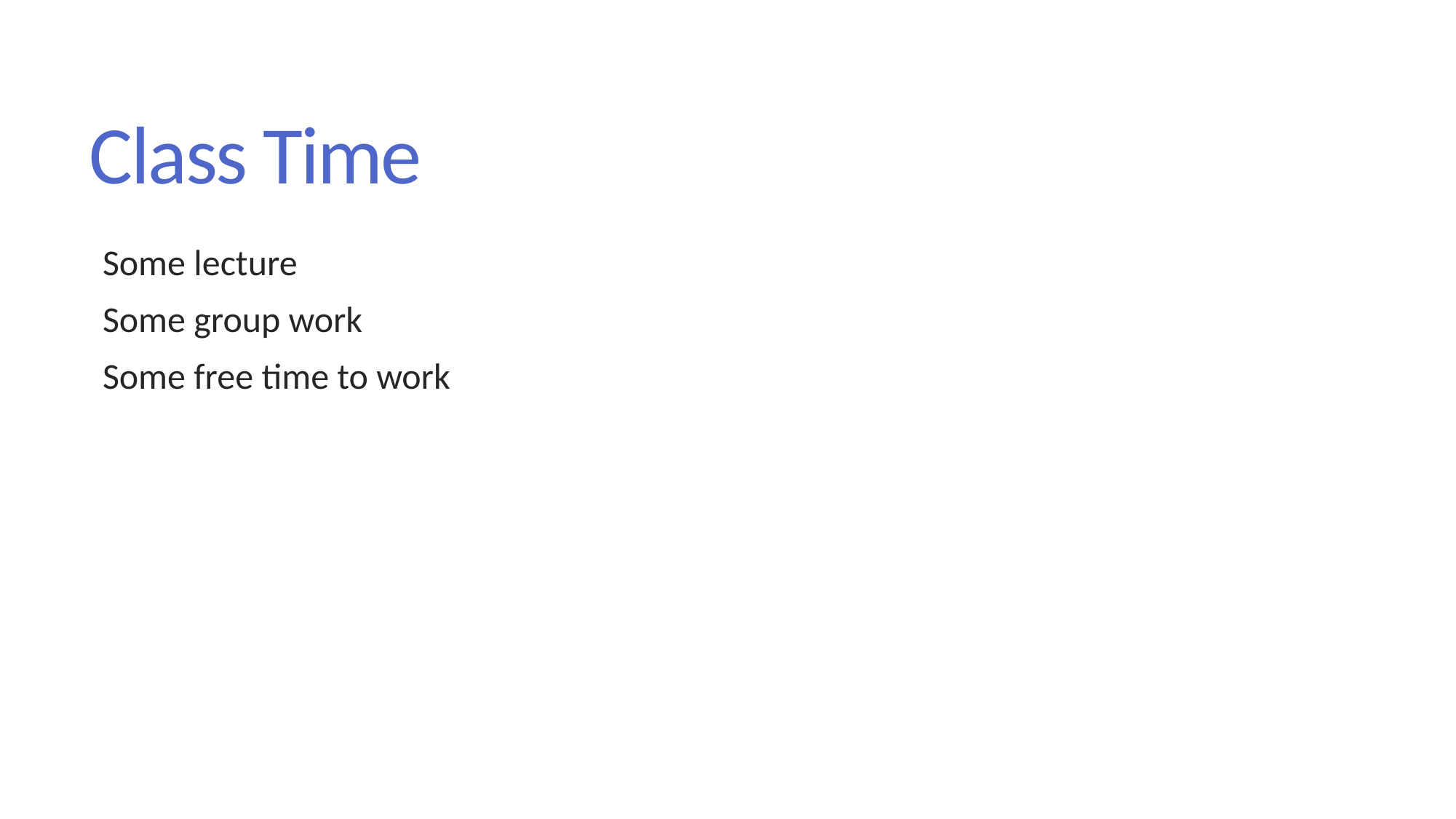

# Class Time
Some lecture
Some group work
Some free time to work